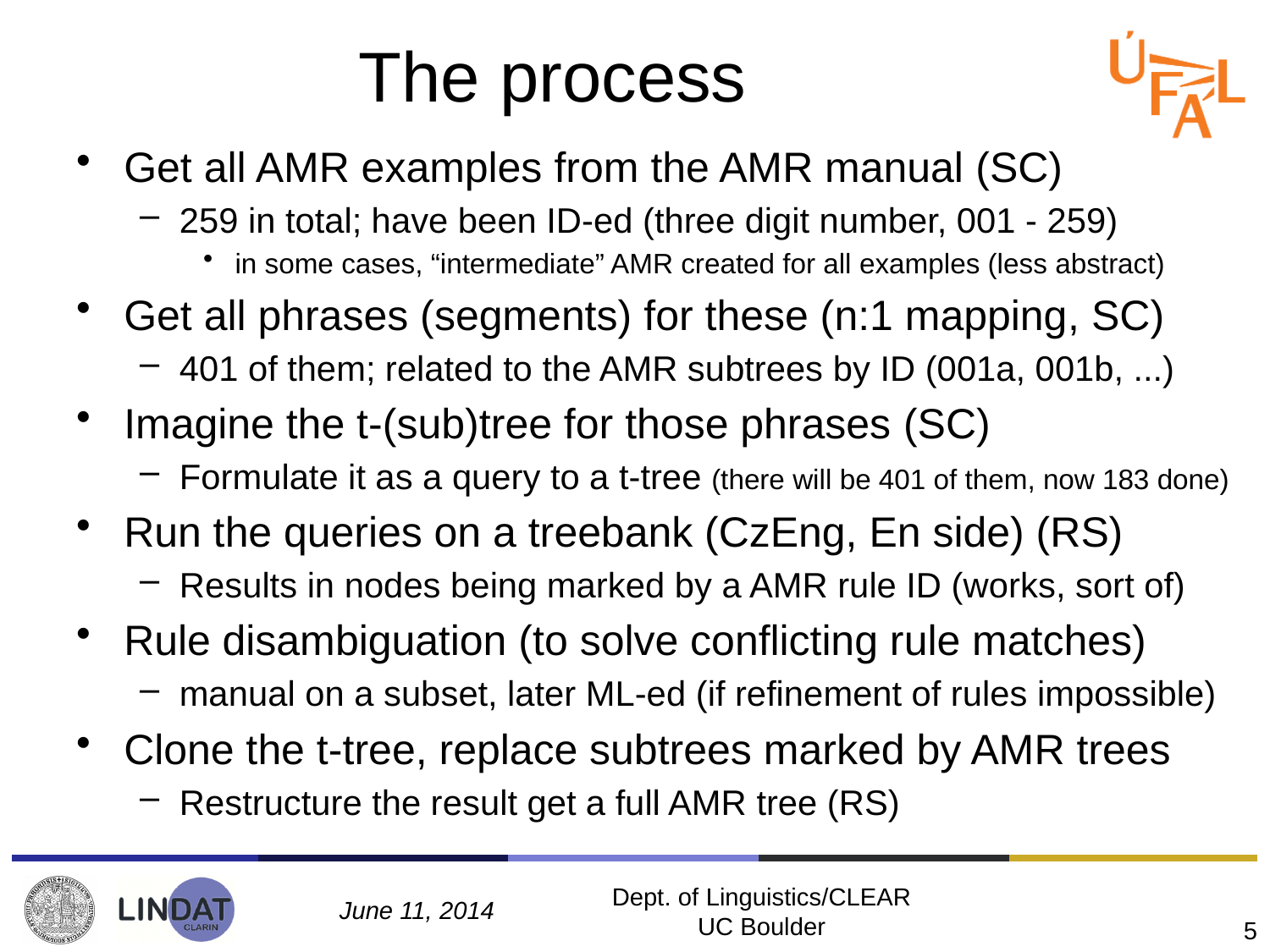

# The process
Get all AMR examples from the AMR manual (SC)
259 in total; have been ID-ed (three digit number, 001 - 259)
in some cases, “intermediate” AMR created for all examples (less abstract)
Get all phrases (segments) for these (n:1 mapping, SC)
401 of them; related to the AMR subtrees by ID (001a, 001b, ...)
Imagine the t-(sub)tree for those phrases (SC)
Formulate it as a query to a t-tree (there will be 401 of them, now 183 done)
Run the queries on a treebank (CzEng, En side) (RS)
Results in nodes being marked by a AMR rule ID (works, sort of)
Rule disambiguation (to solve conflicting rule matches)
manual on a subset, later ML-ed (if refinement of rules impossible)
Clone the t-tree, replace subtrees marked by AMR trees
Restructure the result get a full AMR tree (RS)

Dept. of Linguistics/CLEAR UC Boulder
June 11, 2014
5